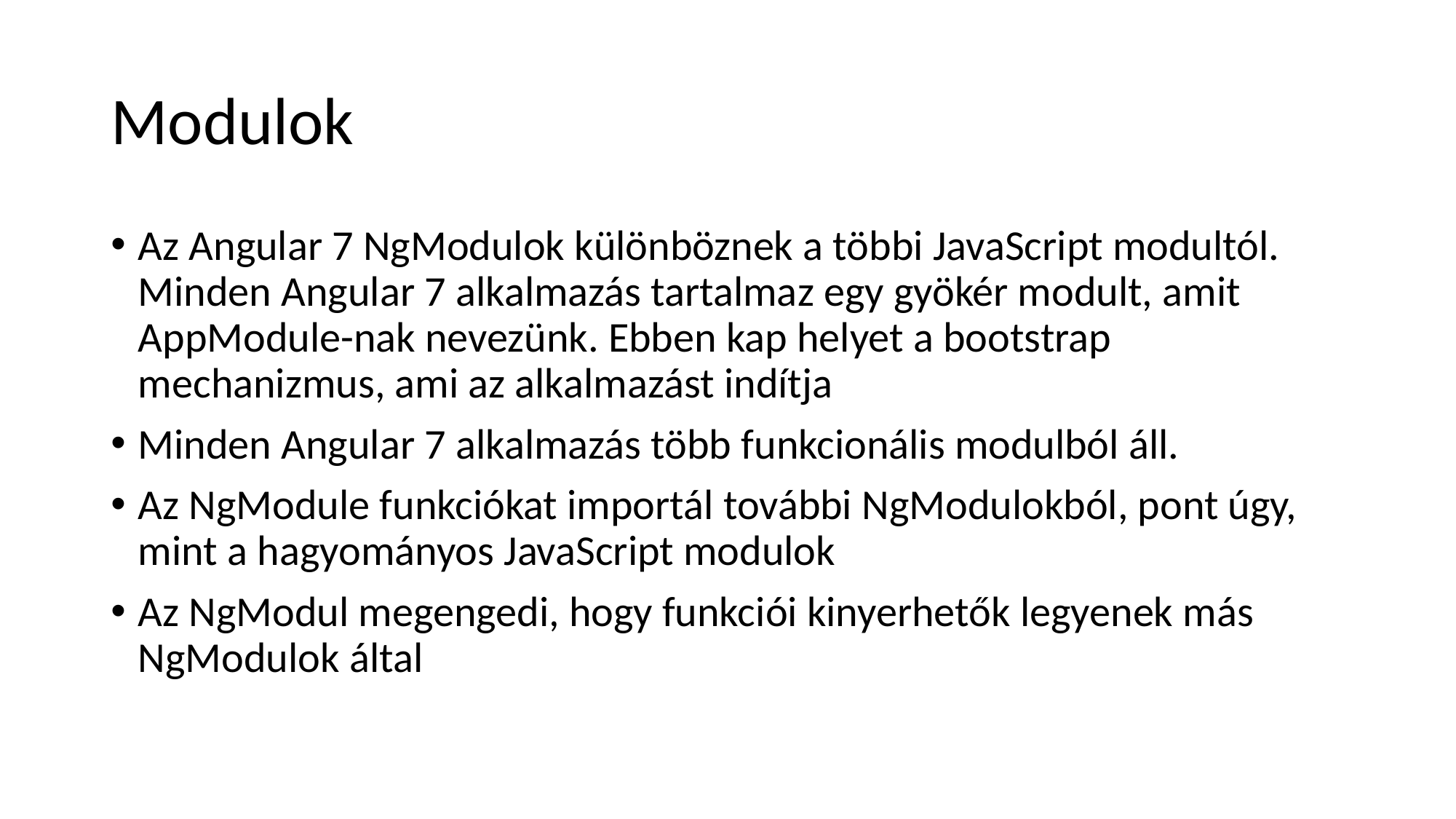

# Modulok
Az Angular 7 NgModulok különböznek a többi JavaScript modultól. Minden Angular 7 alkalmazás tartalmaz egy gyökér modult, amit AppModule-nak nevezünk. Ebben kap helyet a bootstrap mechanizmus, ami az alkalmazást indítja
Minden Angular 7 alkalmazás több funkcionális modulból áll.
Az NgModule funkciókat importál további NgModulokból, pont úgy, mint a hagyományos JavaScript modulok
Az NgModul megengedi, hogy funkciói kinyerhetők legyenek más NgModulok által